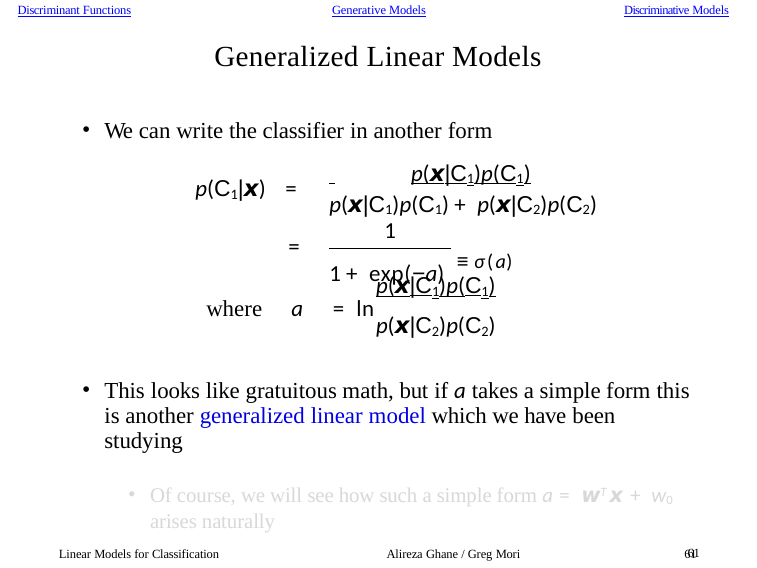

Discriminant Functions
Generative Models
Discriminative Models
Generalized Linear Models

We can write the classifier in another form
 	p(x|C1)p(C1)
p(C1|x)  =
p(x|C1)p(C1) + p(x|C2)p(C2)
1
=
1 + exp(−a)  ≡ σ(a)

p(x|C1)p(C1)
a	= ln
where
p(x|C2)p(C2)
This looks like gratuitous math, but if a takes a simple form this  is another generalized linear model which we have been studying

Of course, we will see how such a simple form a = wT x + w0
arises naturally
Linear Models for Classification
Alireza Ghane / Greg Mori
61
61